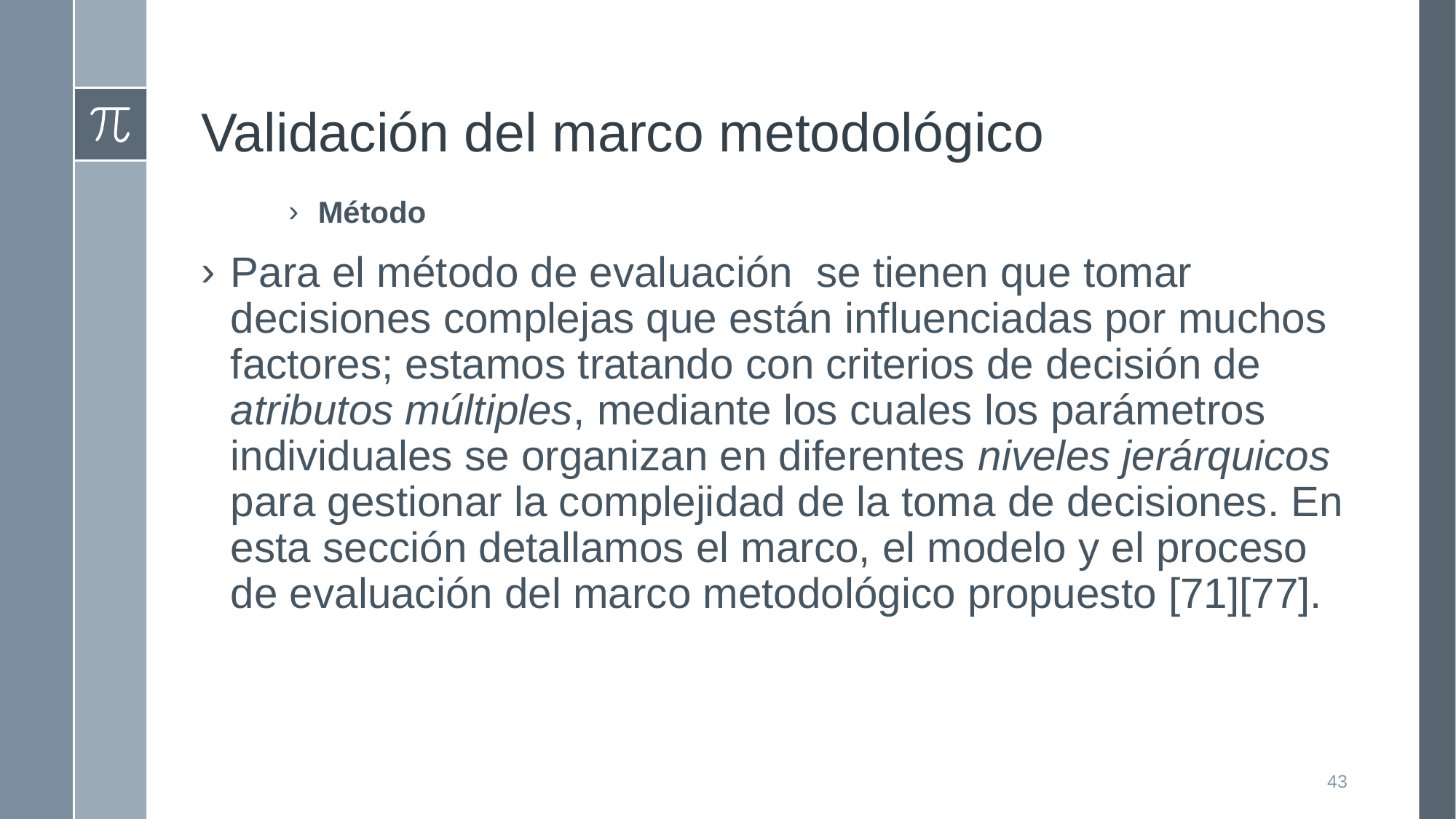

# Validación del marco metodológico
Método
Para el método de evaluación  se tienen que tomar decisiones complejas que están influenciadas por muchos factores; estamos tratando con criterios de decisión de atributos múltiples, mediante los cuales los parámetros individuales se organizan en diferentes niveles jerárquicos para gestionar la complejidad de la toma de decisiones. En esta sección detallamos el marco, el modelo y el proceso de evaluación del marco metodológico propuesto [71][77].

43